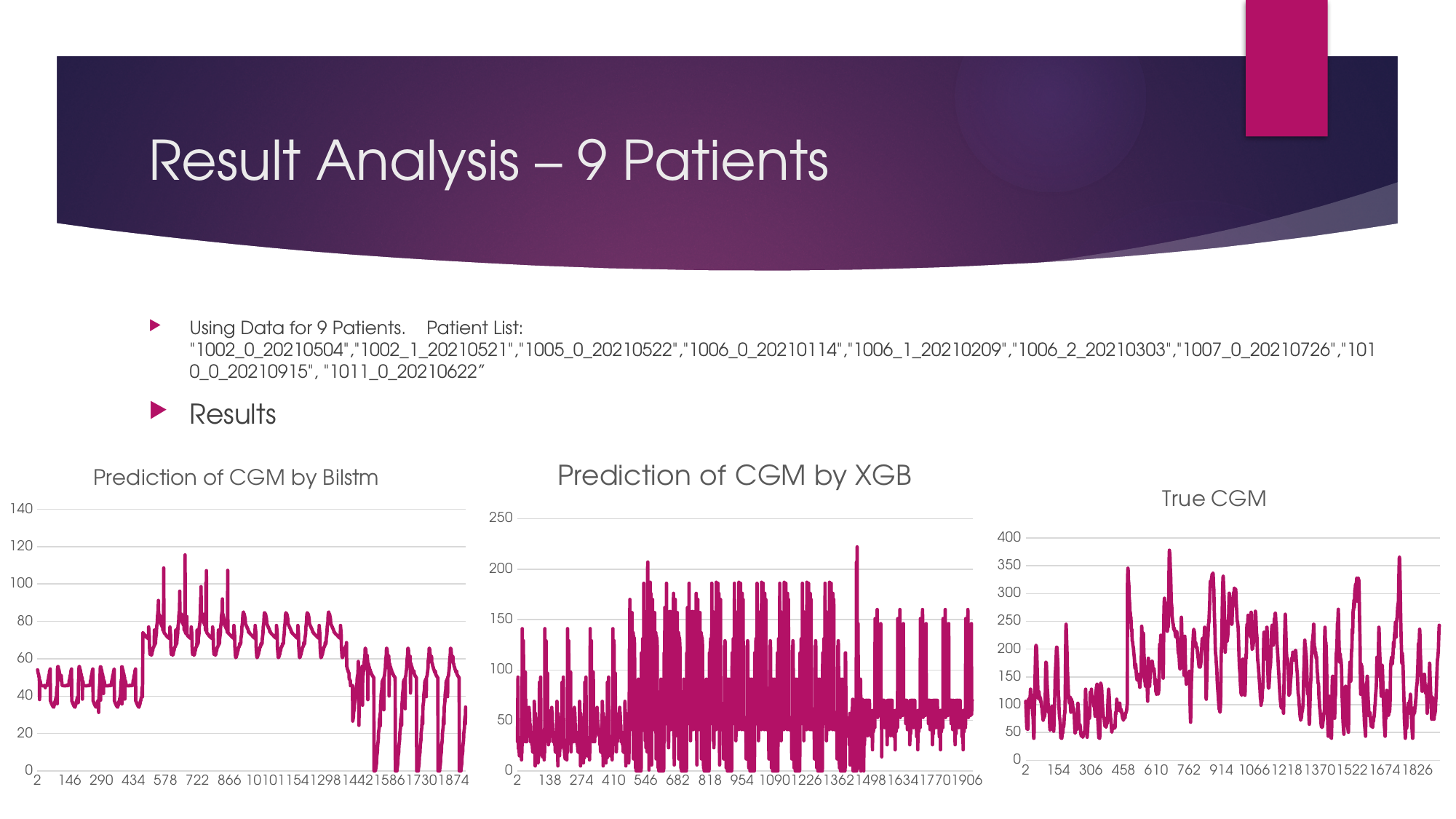

# Result Analysis – 9 Patients
Using Data for 9 Patients.    Patient List: "1002_0_20210504","1002_1_20210521","1005_0_20210522","1006_0_20210114","1006_1_20210209","1006_2_20210303","1007_0_20210726","1010_0_20210915", "1011_0_20210622”
Results

### Chart: Prediction of CGM by Bilstm

| Category |  |
|---|---|

### Chart: Prediction of CGM by XGB

| Category |  |
|---|---|

### Chart: True CGM

| Category |  |
|---|---|